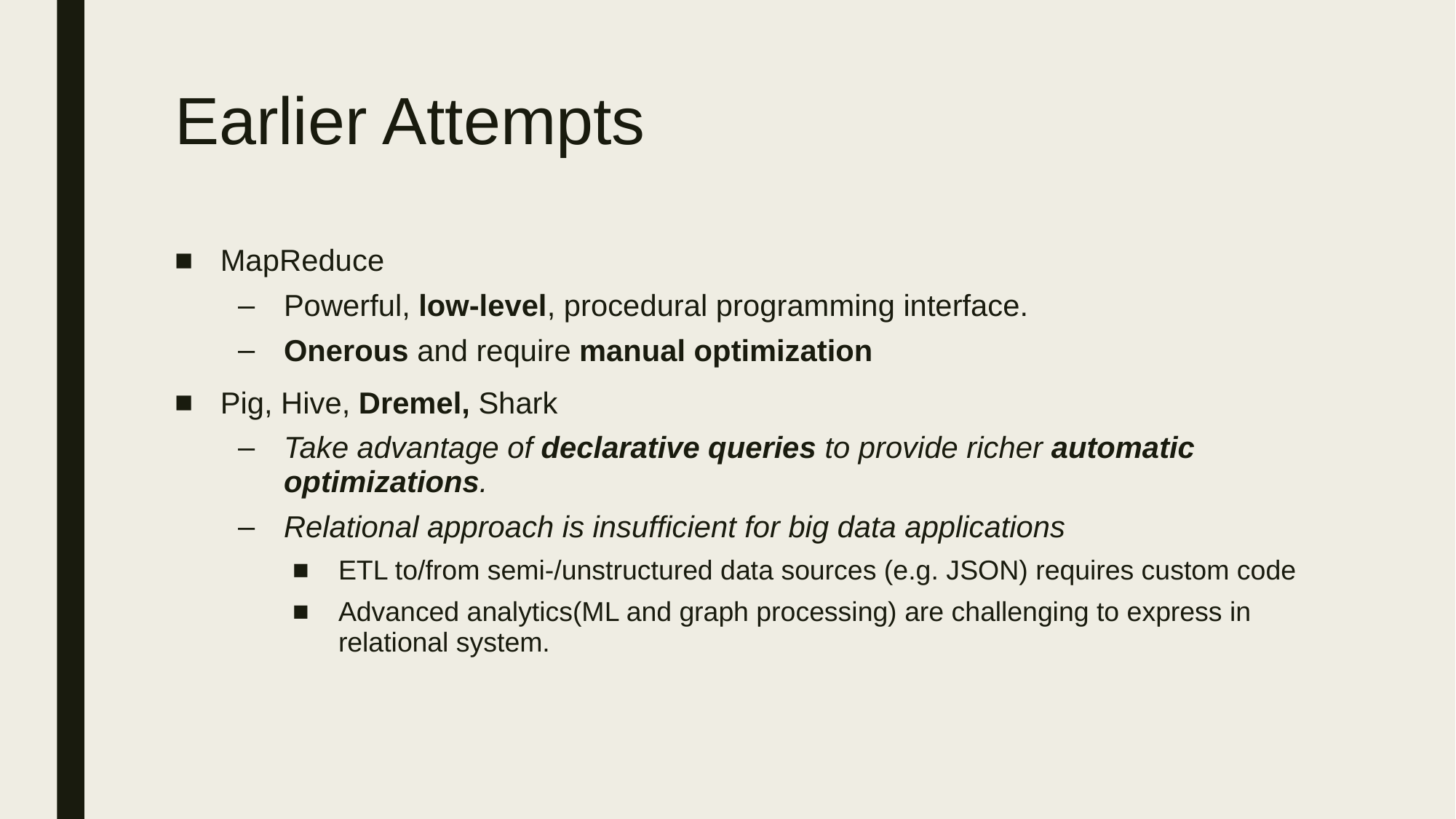

# Earlier Attempts
MapReduce
Powerful, low-level, procedural programming interface.
Onerous and require manual optimization
Pig, Hive, Dremel, Shark
Take advantage of declarative queries to provide richer automatic optimizations.
Relational approach is insufficient for big data applications
ETL to/from semi-/unstructured data sources (e.g. JSON) requires custom code
Advanced analytics(ML and graph processing) are challenging to express in relational system.